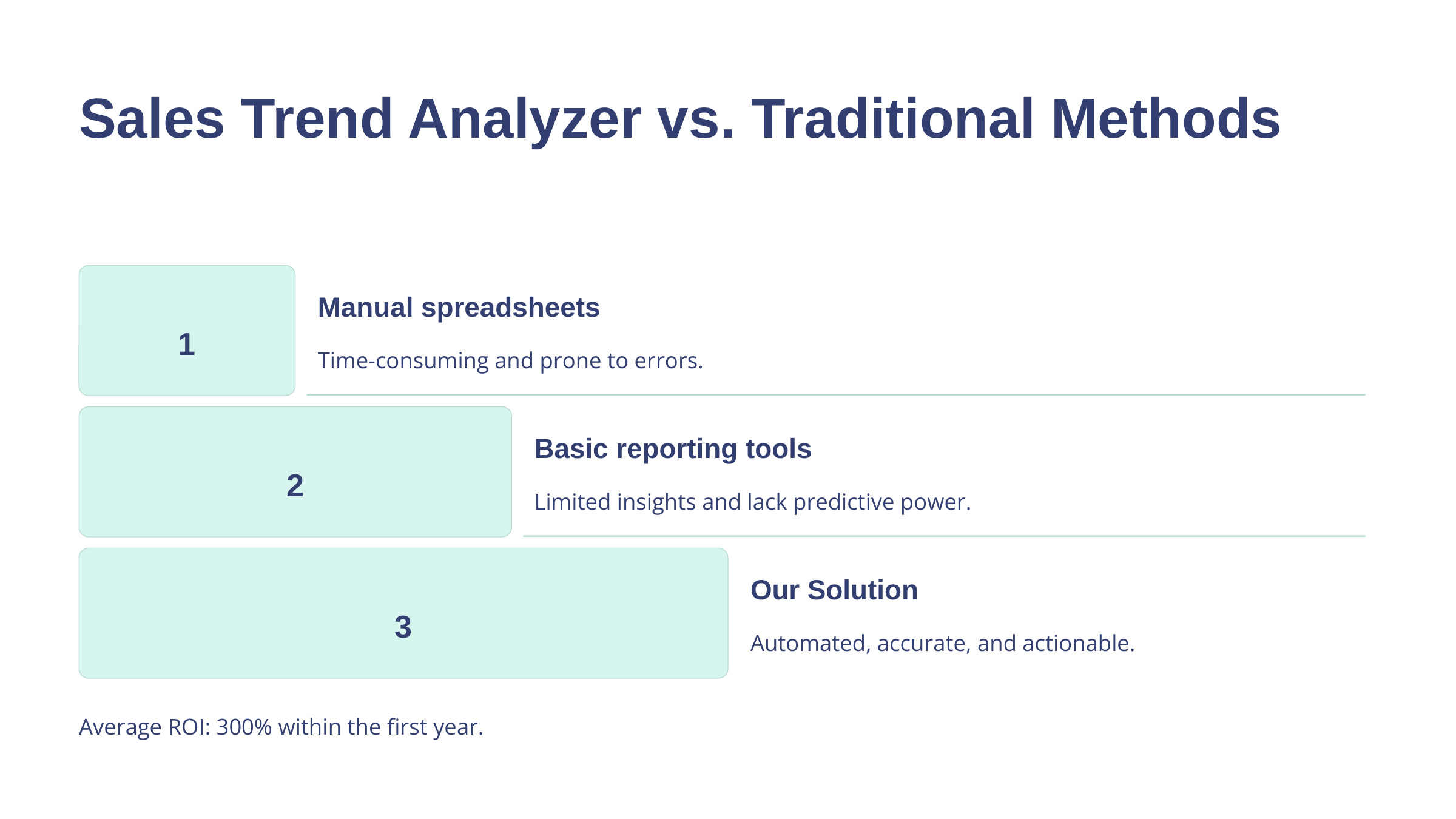

Sales Trend Analyzer vs. Traditional Methods

Manual spreadsheets
1
Time-consuming and prone to errors.

Basic reporting tools
2
Limited insights and lack predictive power.

Our Solution
3
Automated, accurate, and actionable.
Average ROI: 300% within the first year.